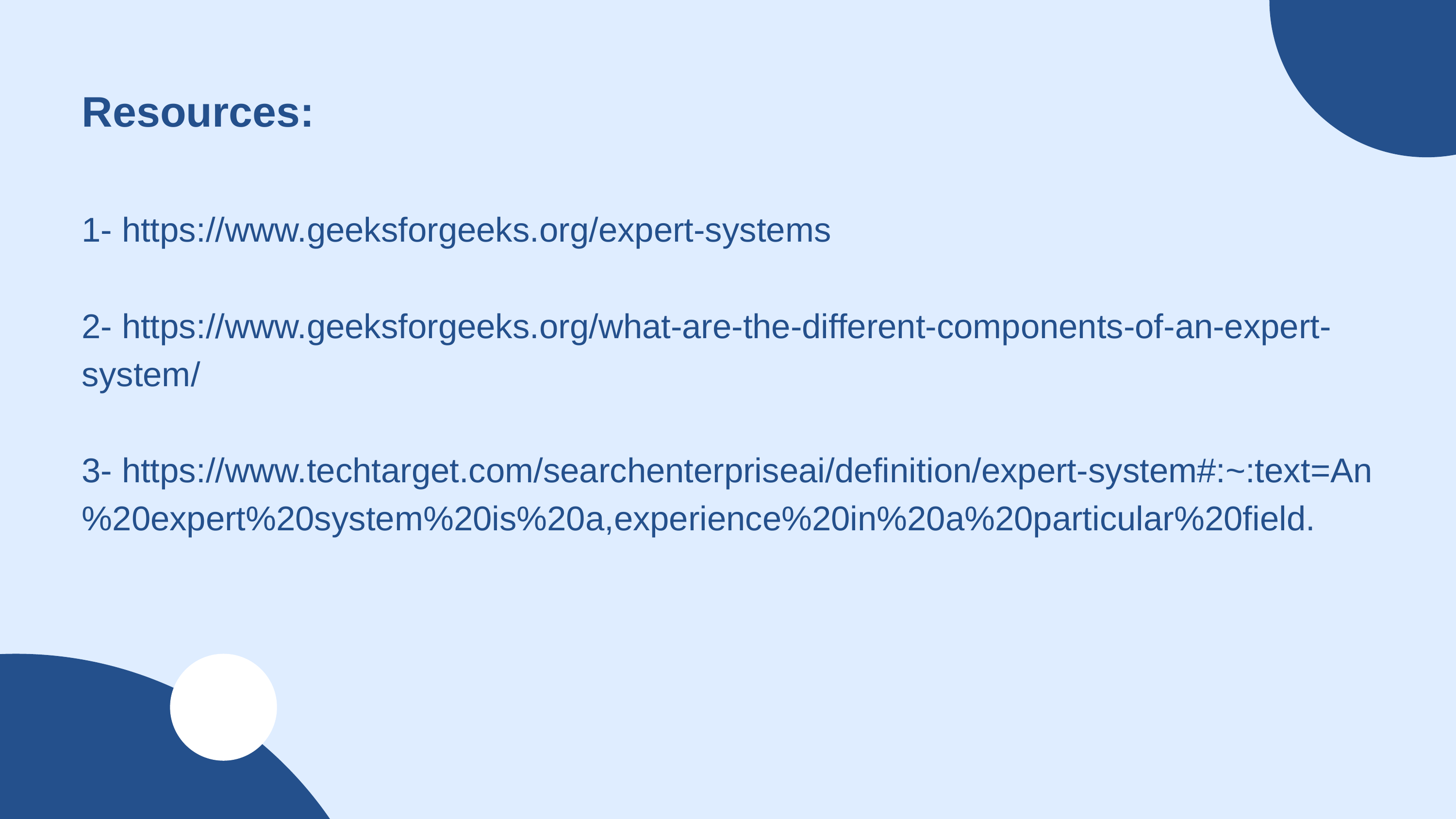

Resources:
1- https://www.geeksforgeeks.org/expert-systems

2- https://www.geeksforgeeks.org/what-are-the-different-components-of-an-expert-system/

3- https://www.techtarget.com/searchenterpriseai/definition/expert-system#:~:text=An%20expert%20system%20is%20a,experience%20in%20a%20particular%20field.